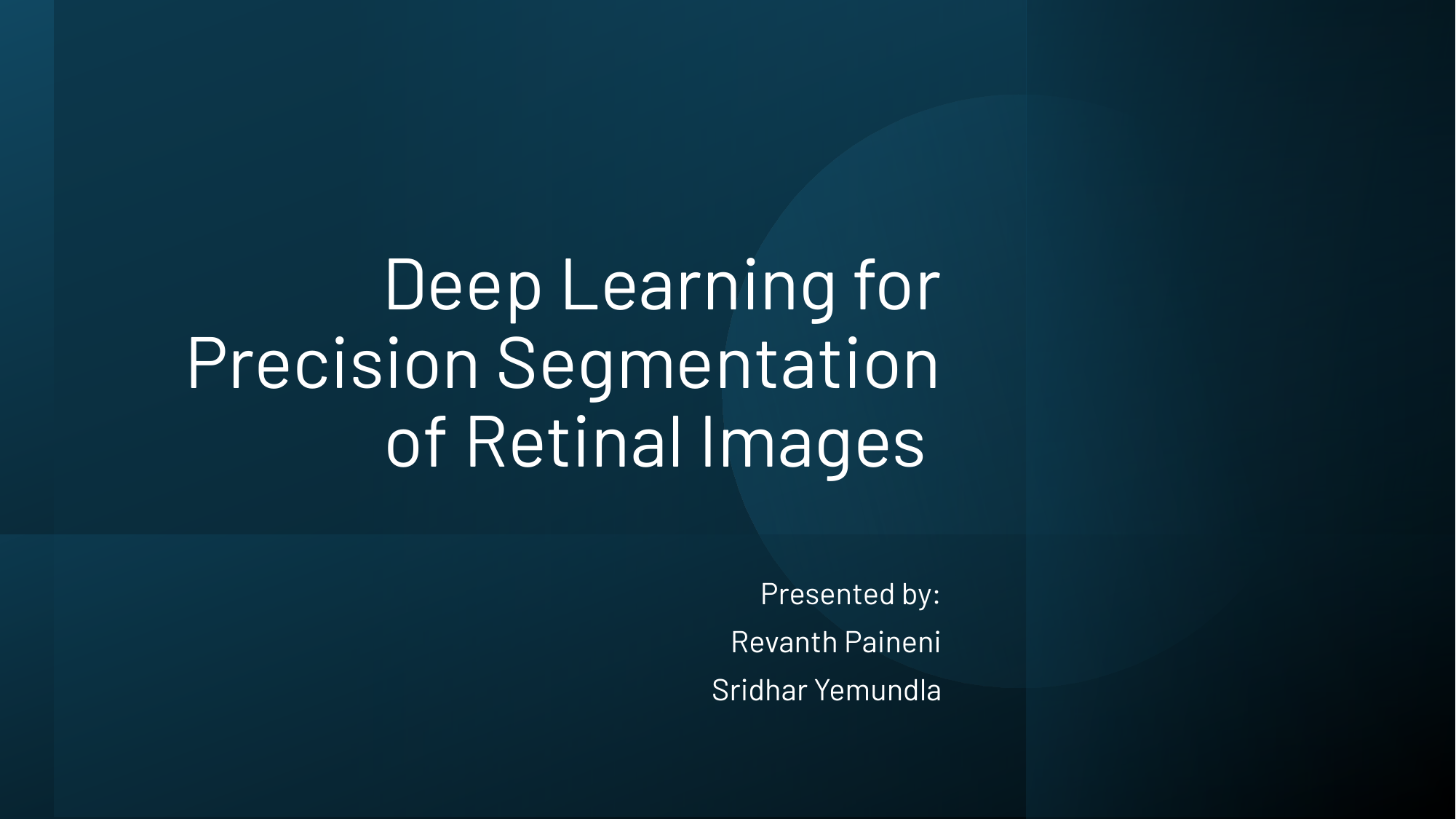

# Deep Learning for Precision Segmentation of Retinal Images

Presented by:
Revanth Paineni
Sridhar Yemundla